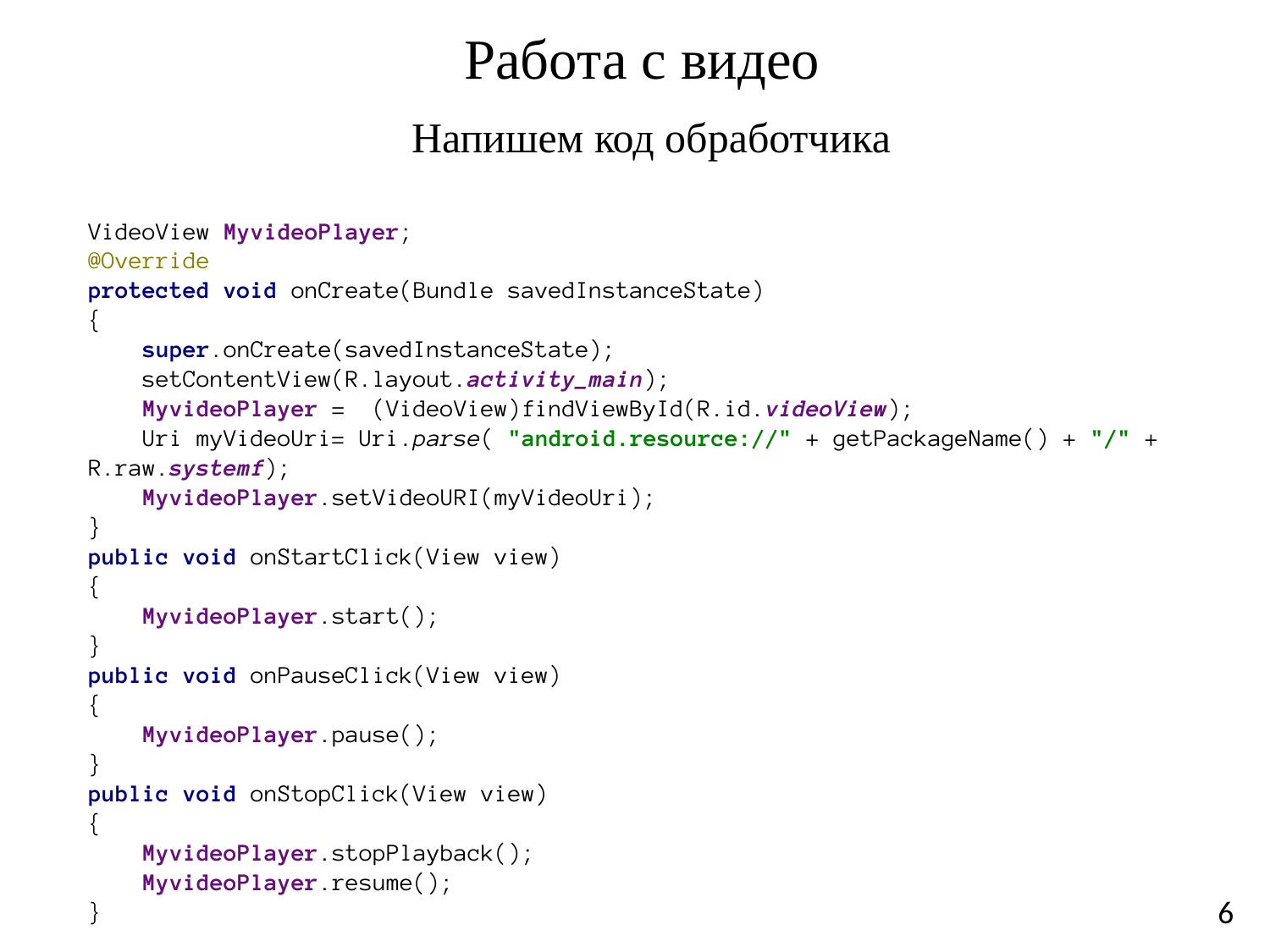

# Работа с видео
Напишем код обработчика
VideoView MyvideoPlayer;
@Override
protected void onCreate(Bundle savedInstanceState)
{
    super.onCreate(savedInstanceState);
    setContentView(R.layout.activity_main);
    MyvideoPlayer =  (VideoView)findViewById(R.id.videoView);
    Uri myVideoUri= Uri.parse( "android.resource://" + getPackageName() + "/" + R.raw.systemf);
    MyvideoPlayer.setVideoURI(myVideoUri);
}
public void onStartClick(View view)
{
    MyvideoPlayer.start();
}
public void onPauseClick(View view)
{
    MyvideoPlayer.pause();
}
public void onStopClick(View view)
{
    MyvideoPlayer.stopPlayback();
    MyvideoPlayer.resume();
}
6